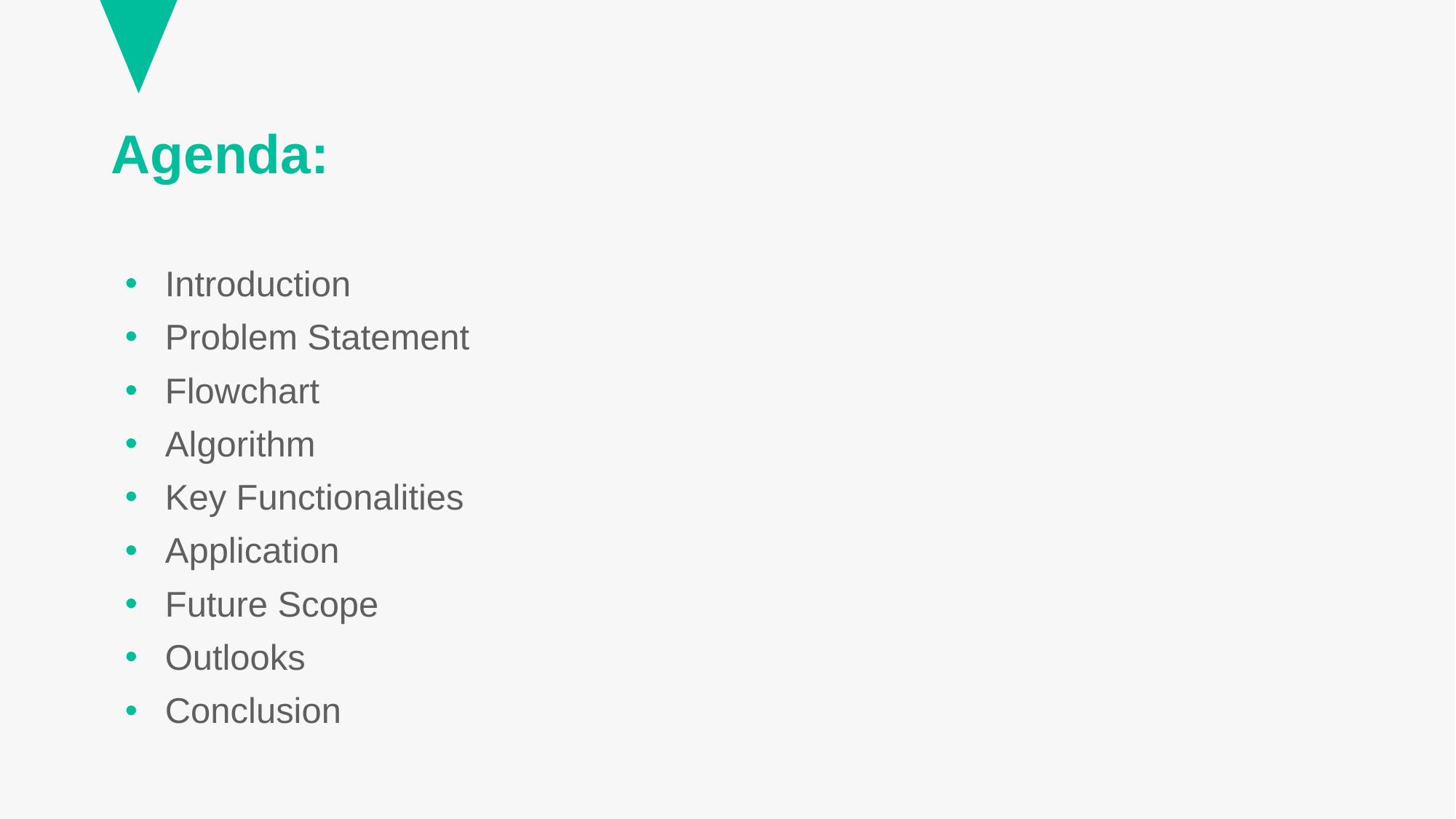

# Agenda:
Introduction
Problem Statement
Flowchart
Algorithm
Key Functionalities
Application
Future Scope
Outlooks
Conclusion